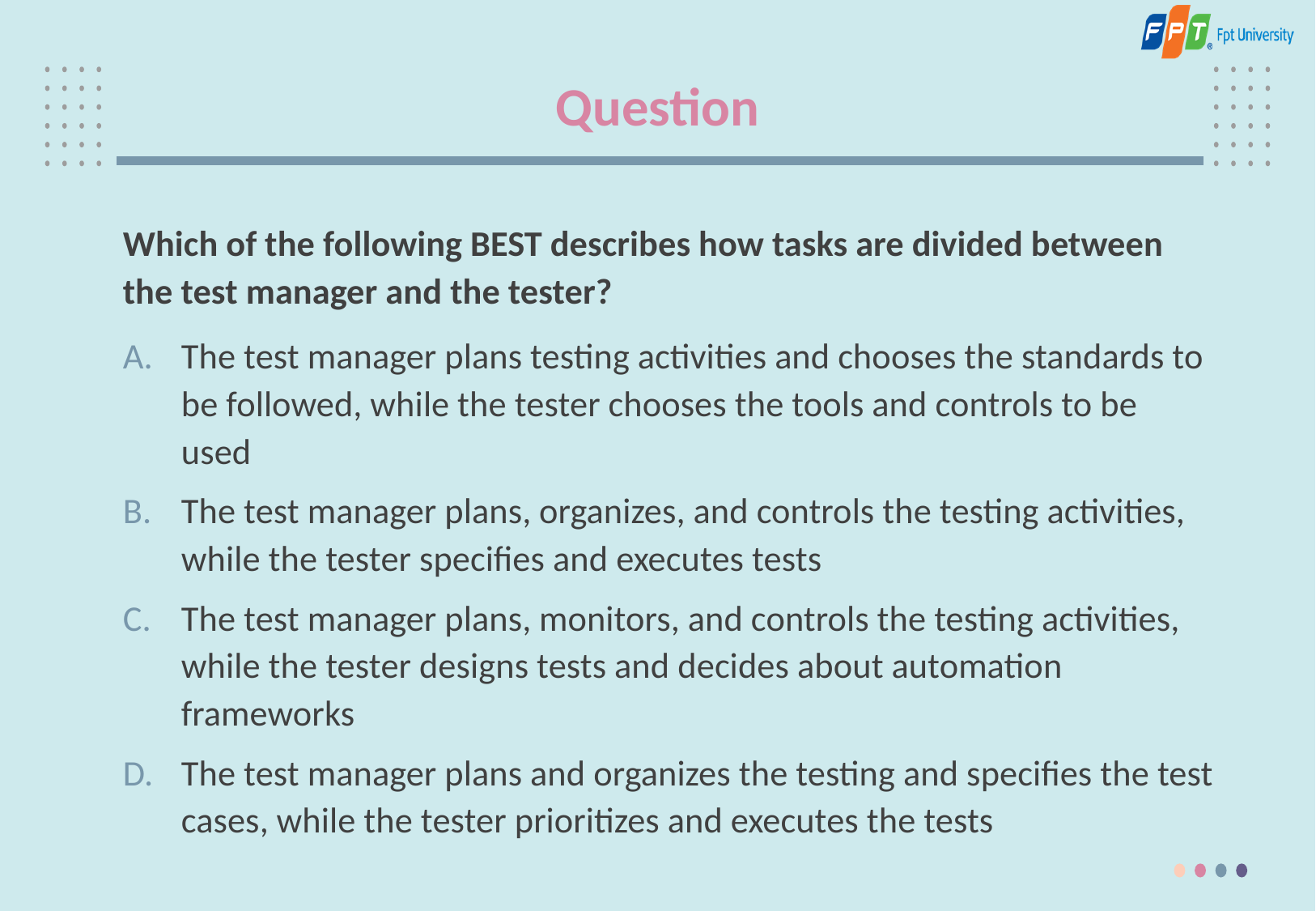

# Question
Which of the following BEST describes how tasks are divided between the test manager and the tester?
The test manager plans testing activities and chooses the standards to be followed, while the tester chooses the tools and controls to be used
The test manager plans, organizes, and controls the testing activities, while the tester specifies and executes tests
The test manager plans, monitors, and controls the testing activities, while the tester designs tests and decides about automation frameworks
The test manager plans and organizes the testing and specifies the test cases, while the tester prioritizes and executes the tests